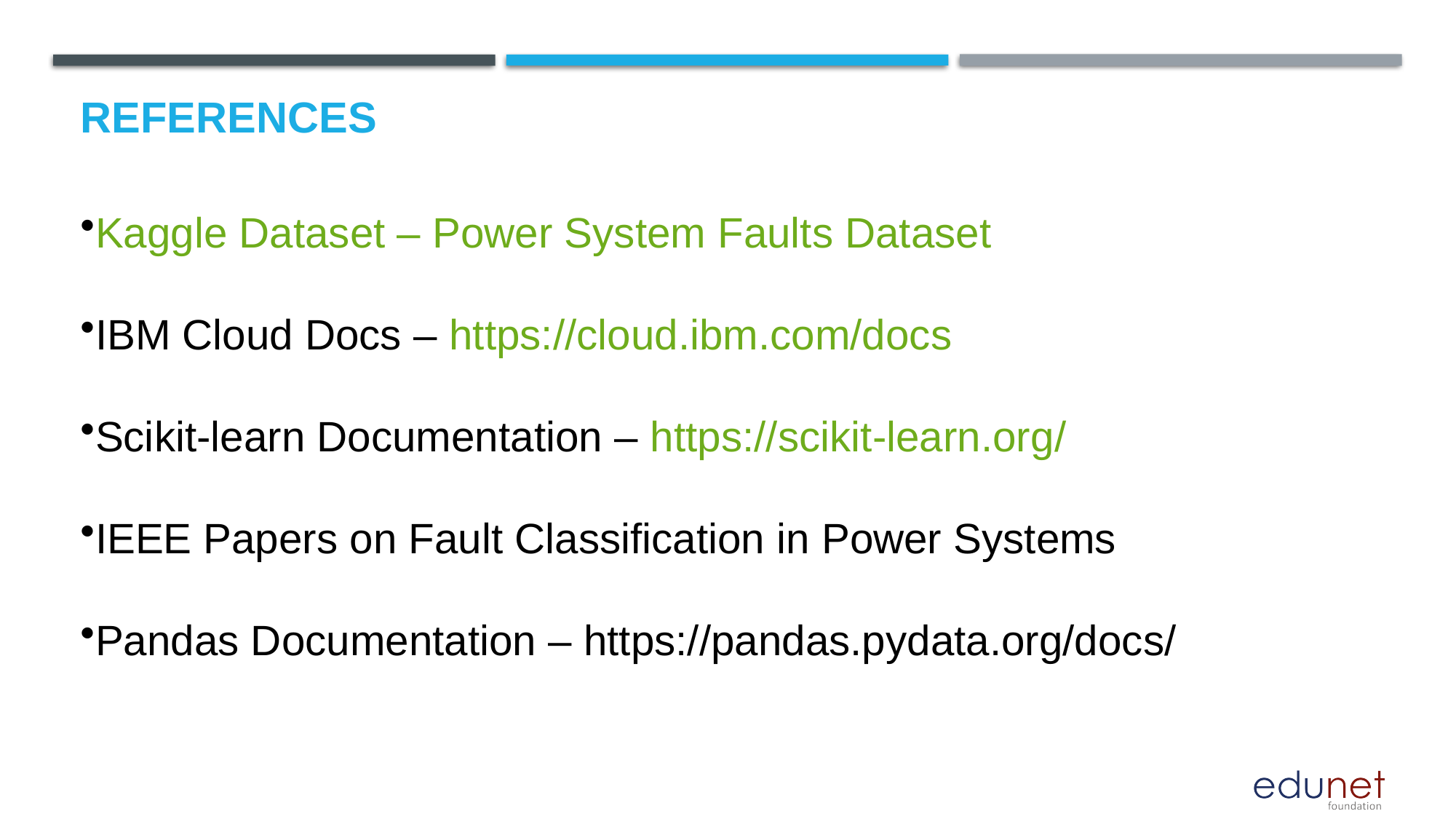

# References
Kaggle Dataset – Power System Faults Dataset

IBM Cloud Docs – https://cloud.ibm.com/docs

Scikit-learn Documentation – https://scikit-learn.org/

IEEE Papers on Fault Classification in Power Systems

Pandas Documentation – https://pandas.pydata.org/docs/